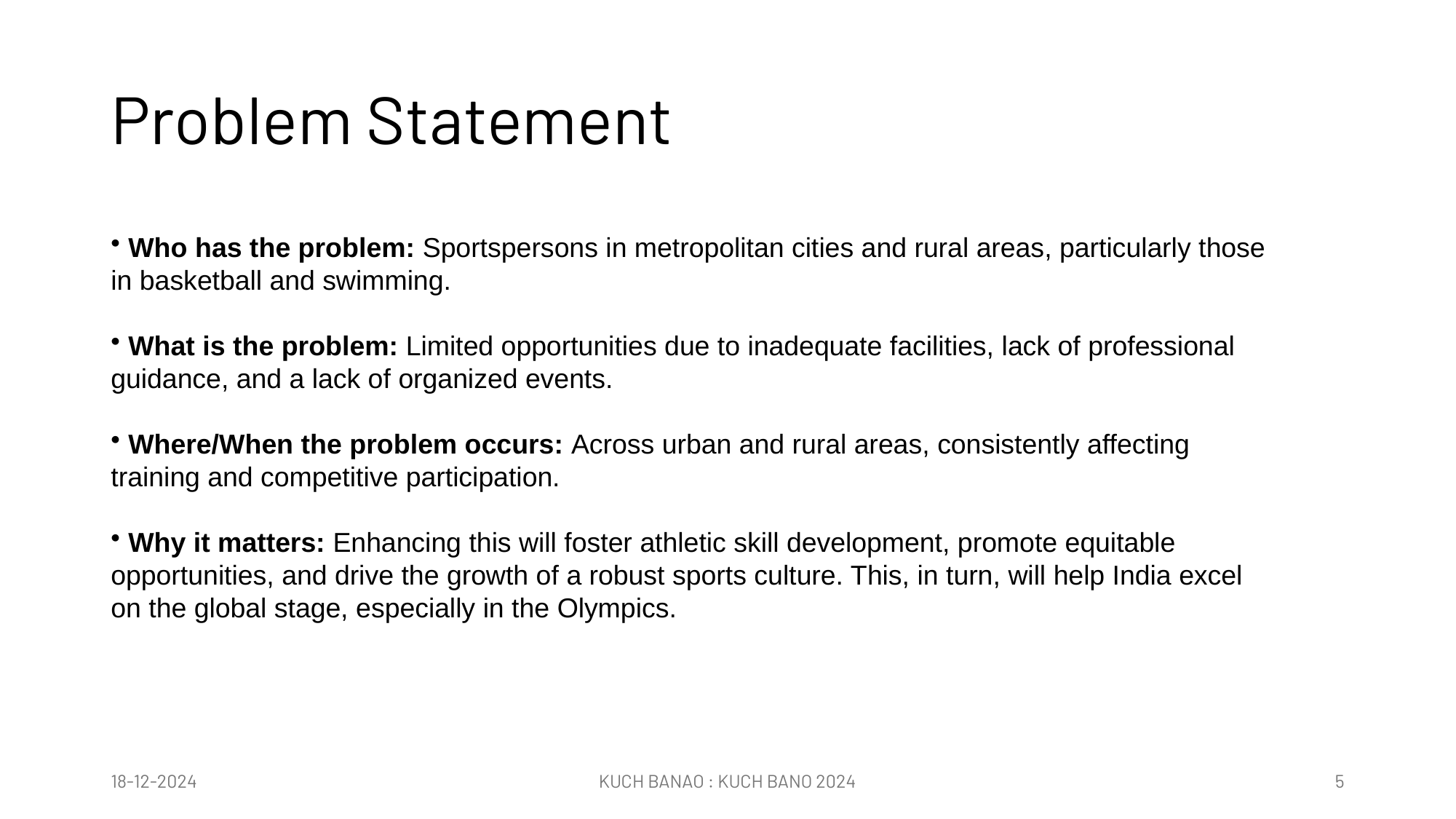

# Problem Statement
 Who has the problem: Sportspersons in metropolitan cities and rural areas, particularly those in basketball and swimming.

 What is the problem: Limited opportunities due to inadequate facilities, lack of professional guidance, and a lack of organized events.

 Where/When the problem occurs: Across urban and rural areas, consistently affecting training and competitive participation.

 Why it matters: Enhancing this will foster athletic skill development, promote equitable opportunities, and drive the growth of a robust sports culture. This, in turn, will help India excel on the global stage, especially in the Olympics.
18-12-2024
KUCH BANAO : KUCH BANO 2024
5